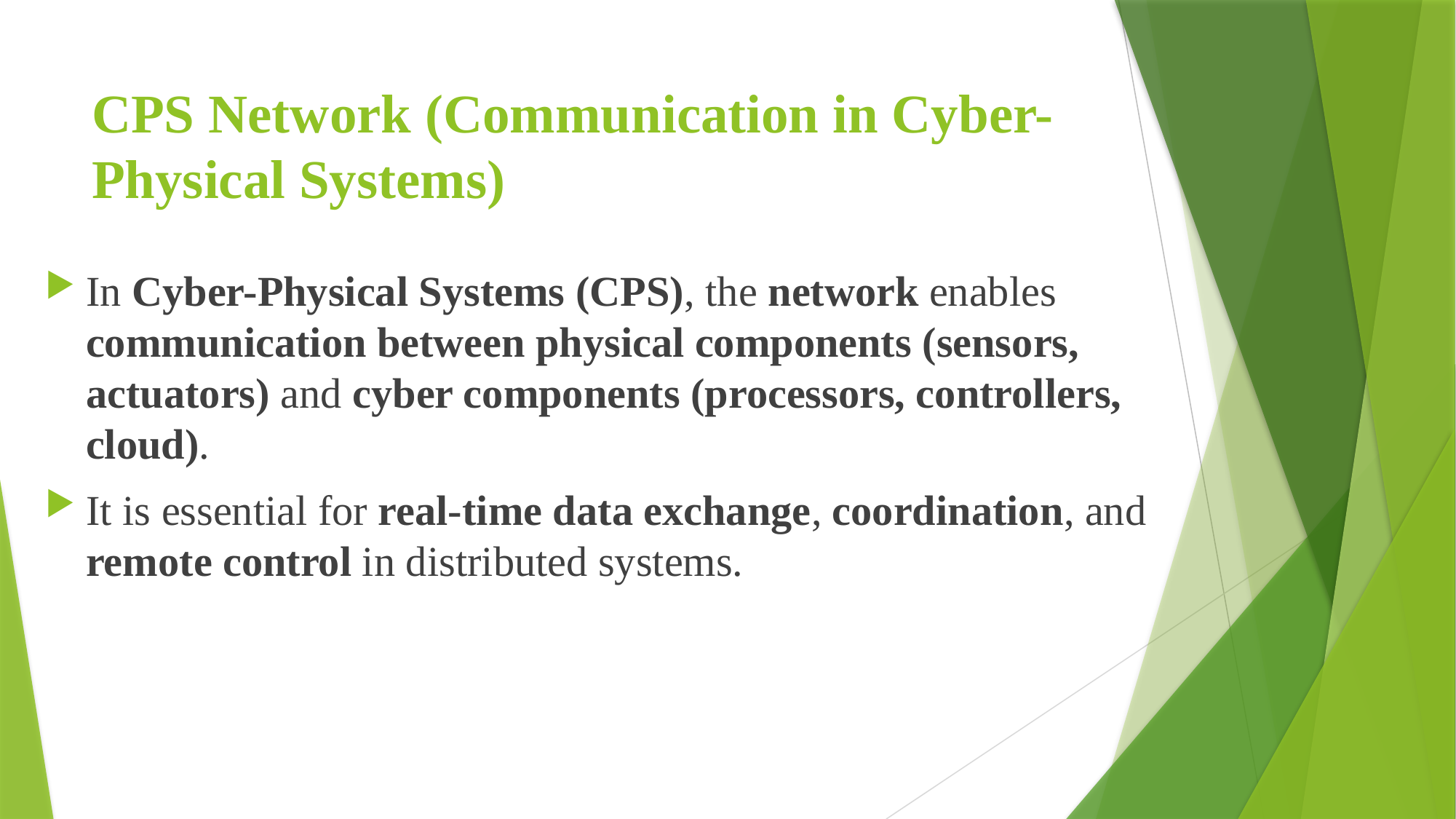

# CPS Network (Communication in Cyber-Physical Systems)
In Cyber-Physical Systems (CPS), the network enables communication between physical components (sensors, actuators) and cyber components (processors, controllers, cloud).
It is essential for real-time data exchange, coordination, and remote control in distributed systems.